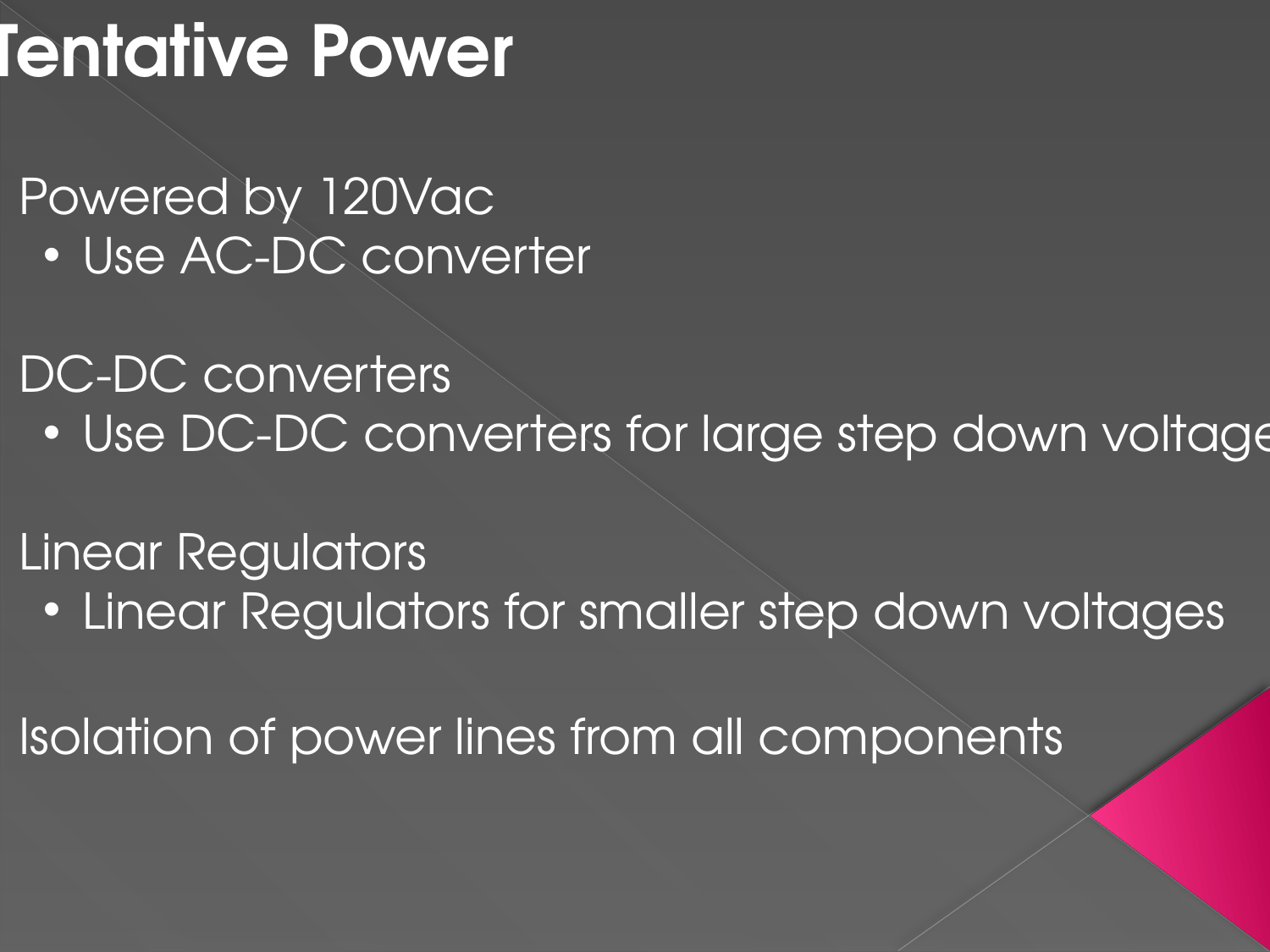

Tentative Power
Powered by 120Vac
Use AC-DC converter

DC-DC converters
Use DC-DC converters for large step down voltages

Linear Regulators
Linear Regulators for smaller step down voltages

Isolation of power lines from all components